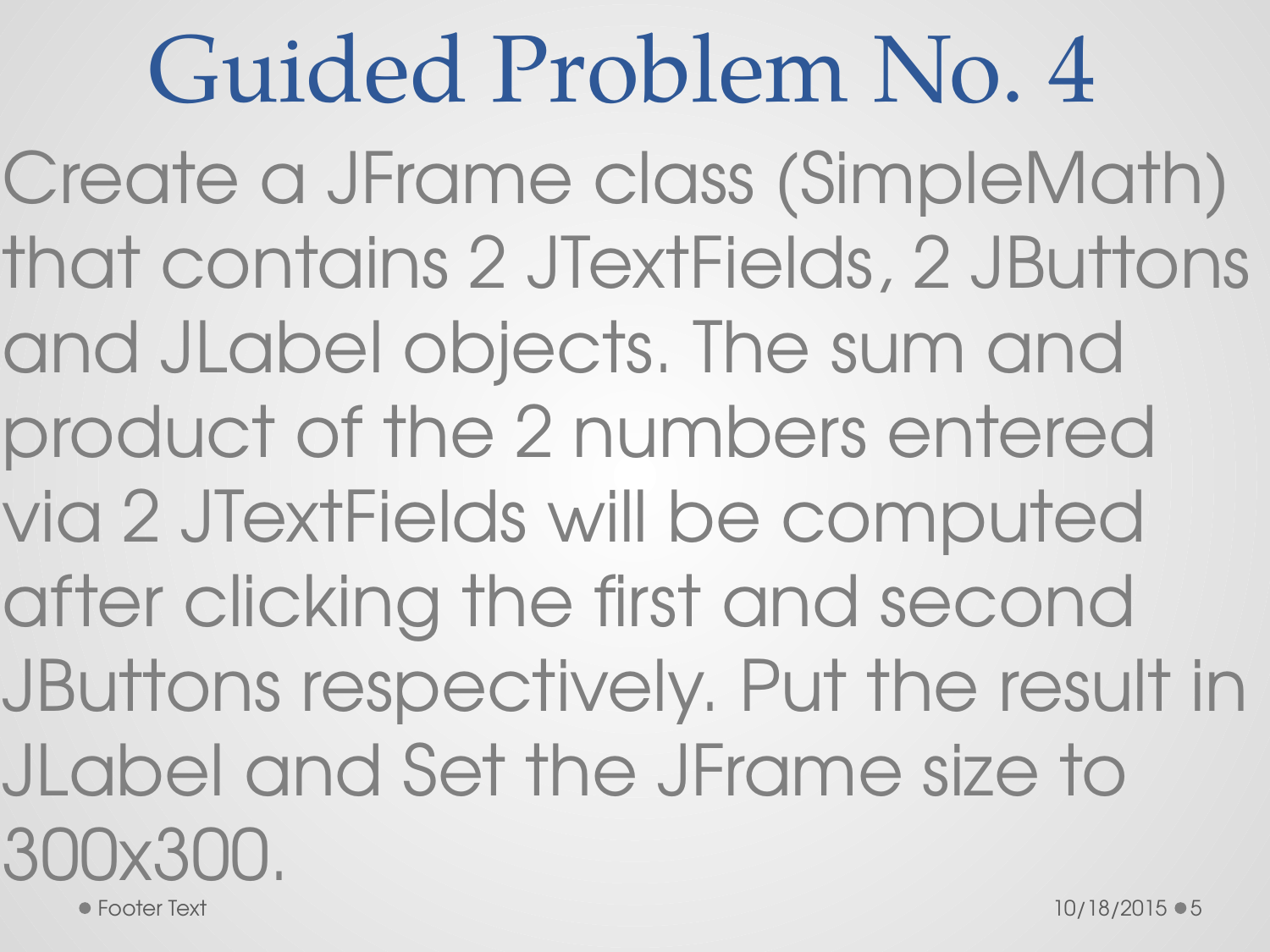

# Guided Problem No. 4
Create a JFrame class (SimpleMath) that contains 2 JTextFields, 2 JButtons and JLabel objects. The sum and product of the 2 numbers entered via 2 JTextFields will be computed after clicking the first and second JButtons respectively. Put the result in JLabel and Set the JFrame size to 300x300.

Footer Text
10/18/2015
5